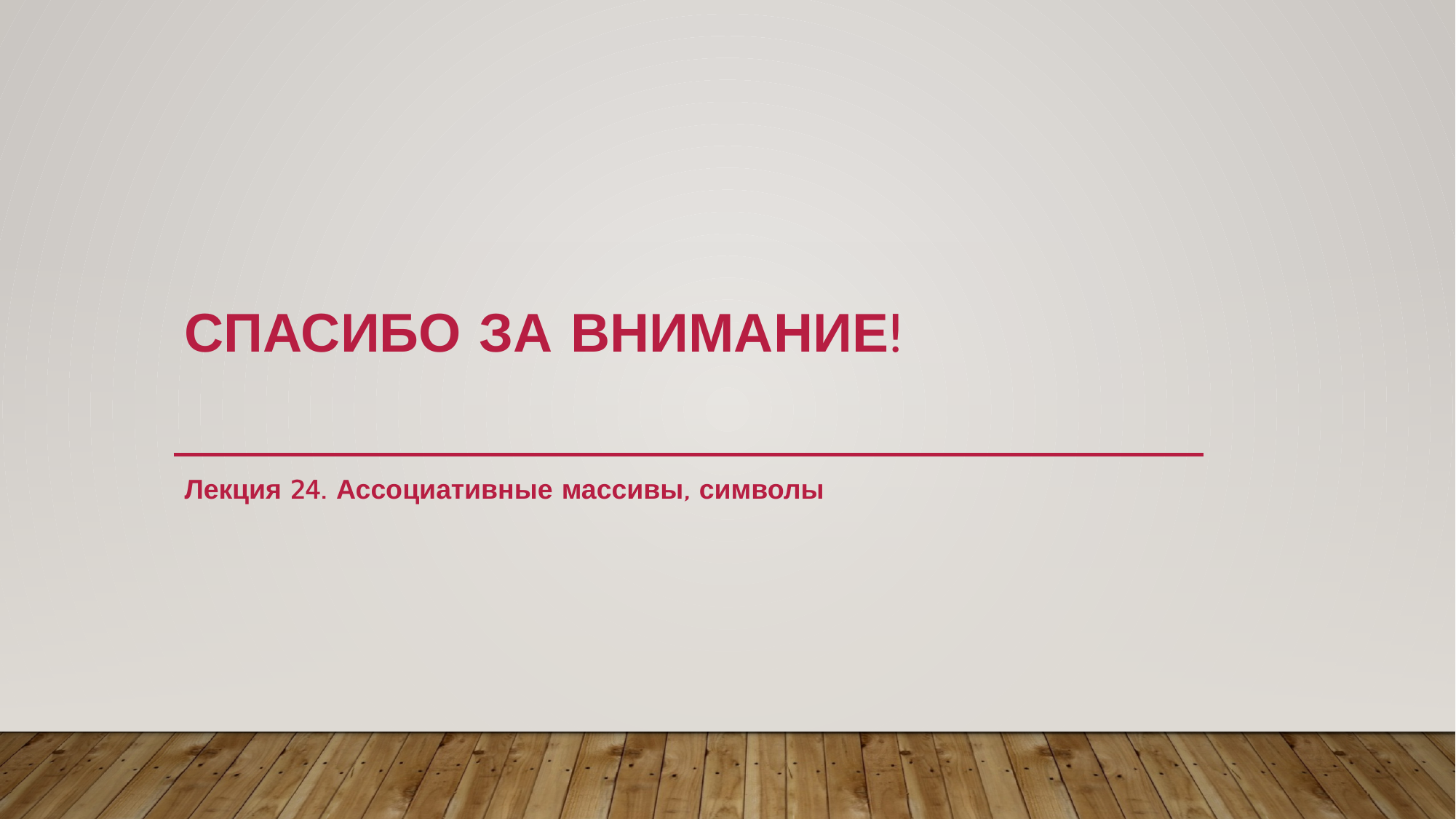

# Спасибо за внимание!
Лекция 24. Ассоциативные массивы, символы